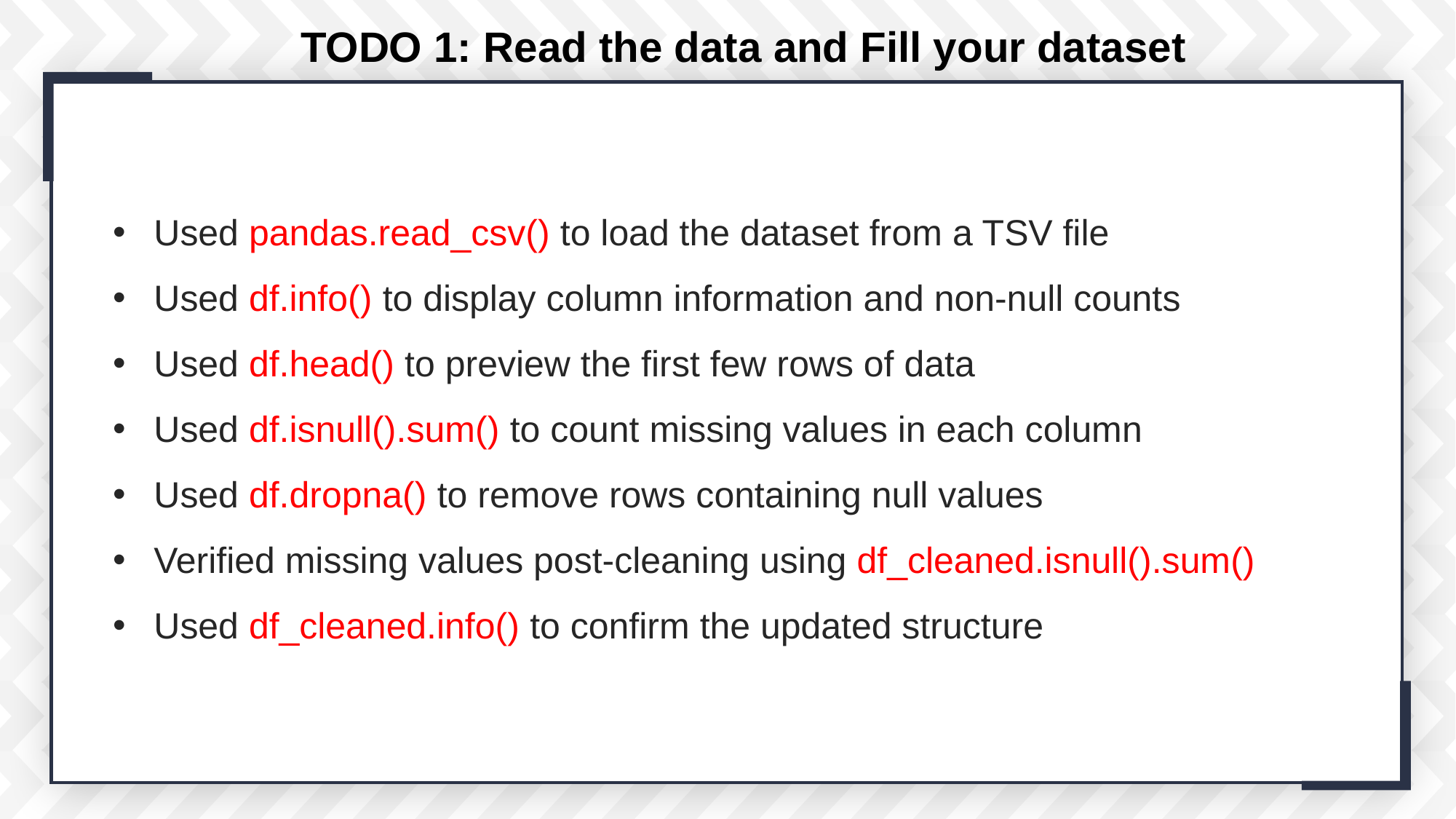

TODO 1: Read the data and Fill your dataset
Used pandas.read_csv() to load the dataset from a TSV file
Used df.info() to display column information and non-null counts
Used df.head() to preview the first few rows of data
Used df.isnull().sum() to count missing values in each column
Used df.dropna() to remove rows containing null values
Verified missing values post-cleaning using df_cleaned.isnull().sum()
Used df_cleaned.info() to confirm the updated structure